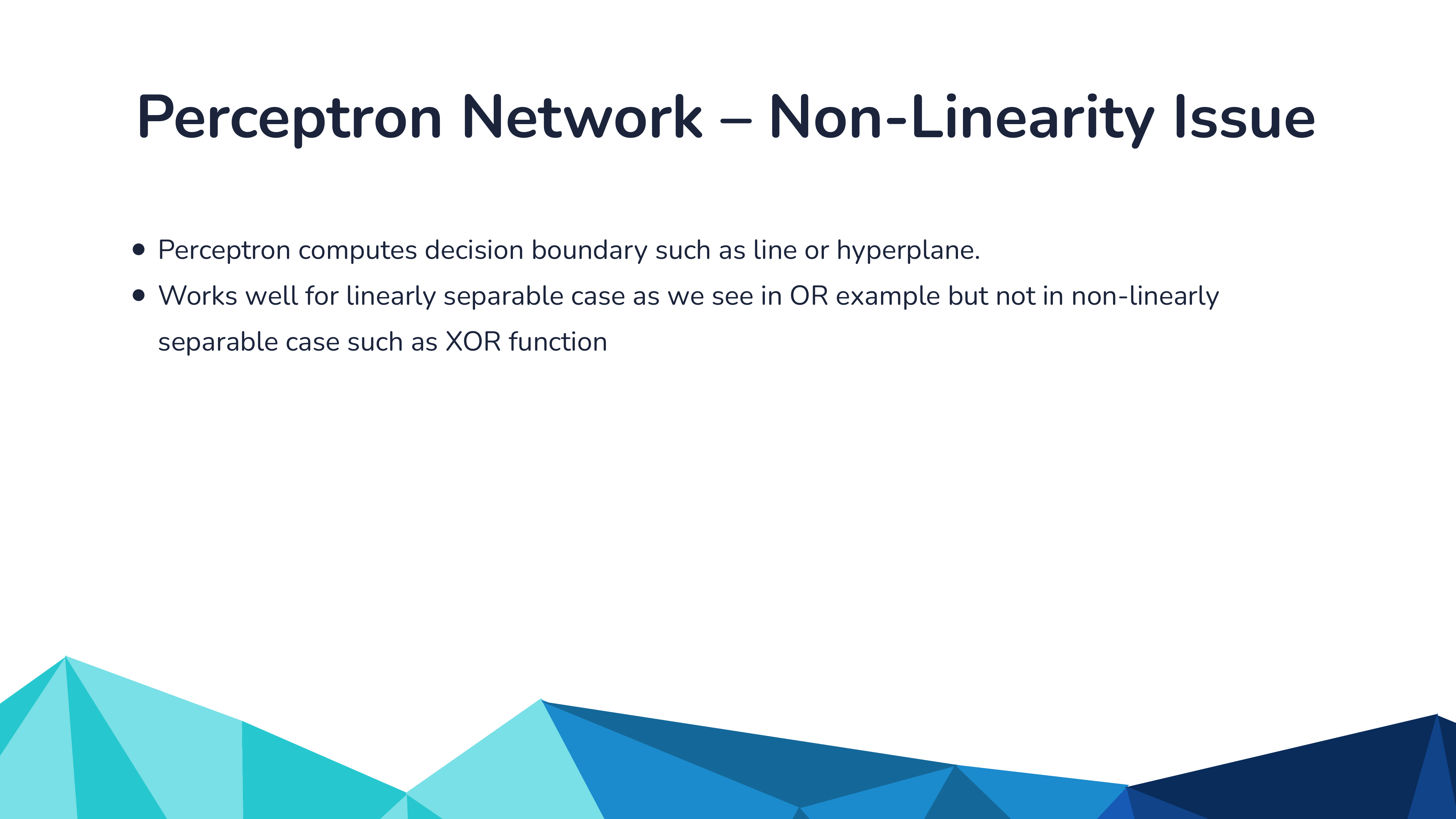

Perceptron Network – Non-Linearity Issue
Perceptron computes decision boundary such as line or hyperplane.
Works well for linearly separable case as we see in OR example but not in non-linearly separable case such as XOR function